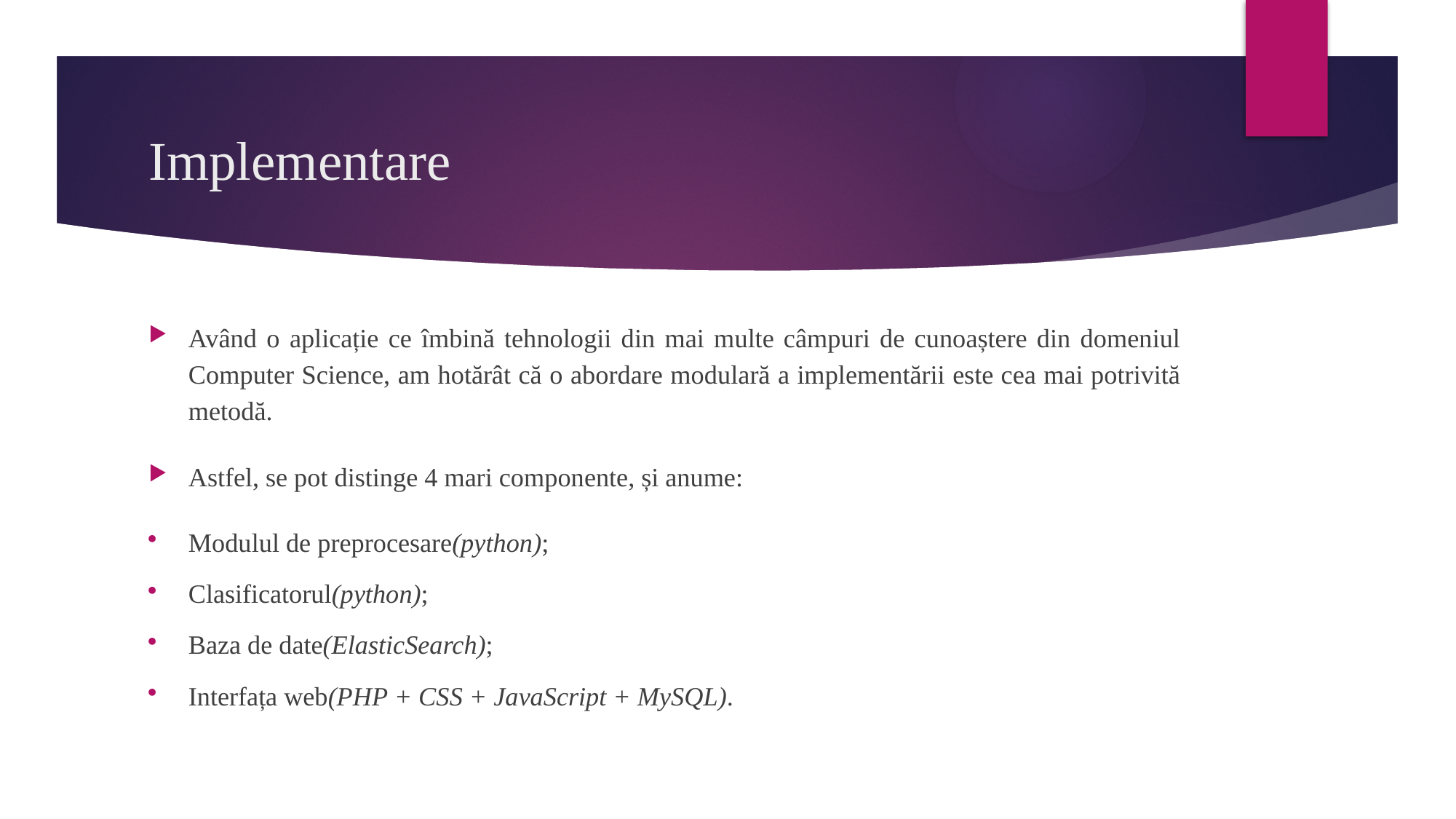

# Implementare
Având o aplicație ce îmbină tehnologii din mai multe câmpuri de cunoaștere din domeniul Computer Science, am hotărât că o abordare modulară a implementării este cea mai potrivită metodă.
Astfel, se pot distinge 4 mari componente, și anume:
Modulul de preprocesare(python);
Clasificatorul(python);
Baza de date(ElasticSearch);
Interfața web(PHP + CSS + JavaScript + MySQL).